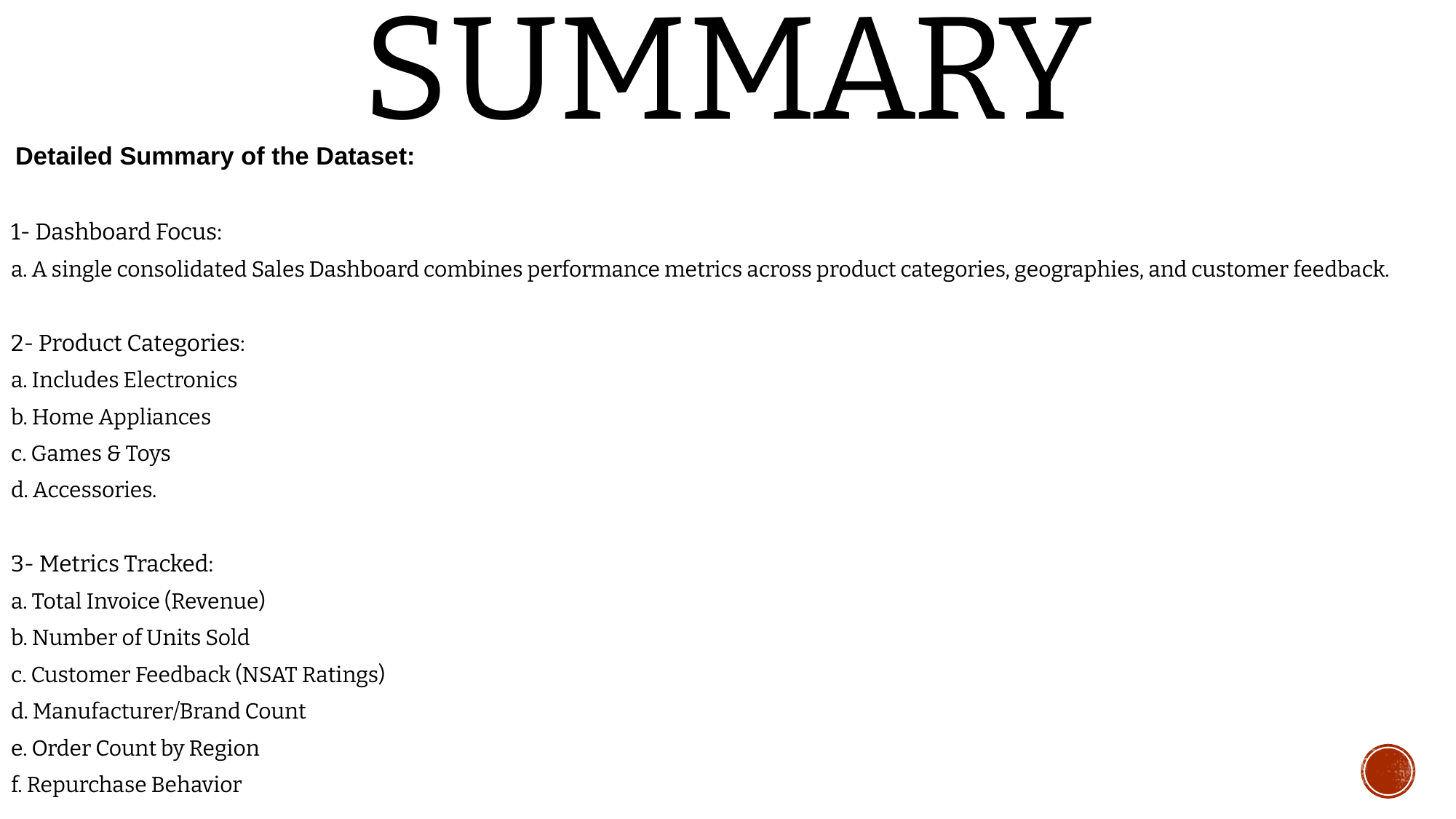

# Summary
 Detailed Summary of the Dataset:

1- Dashboard Focus:
a. A single consolidated Sales Dashboard combines performance metrics across product categories, geographies, and customer feedback.

2- Product Categories:
a. Includes Electronics
b. Home Appliances
c. Games & Toys
d. Accessories.

3- Metrics Tracked:
a. Total Invoice (Revenue)
b. Number of Units Sold
c. Customer Feedback (NSAT Ratings)
d. Manufacturer/Brand Count
e. Order Count by Region
f. Repurchase Behavior